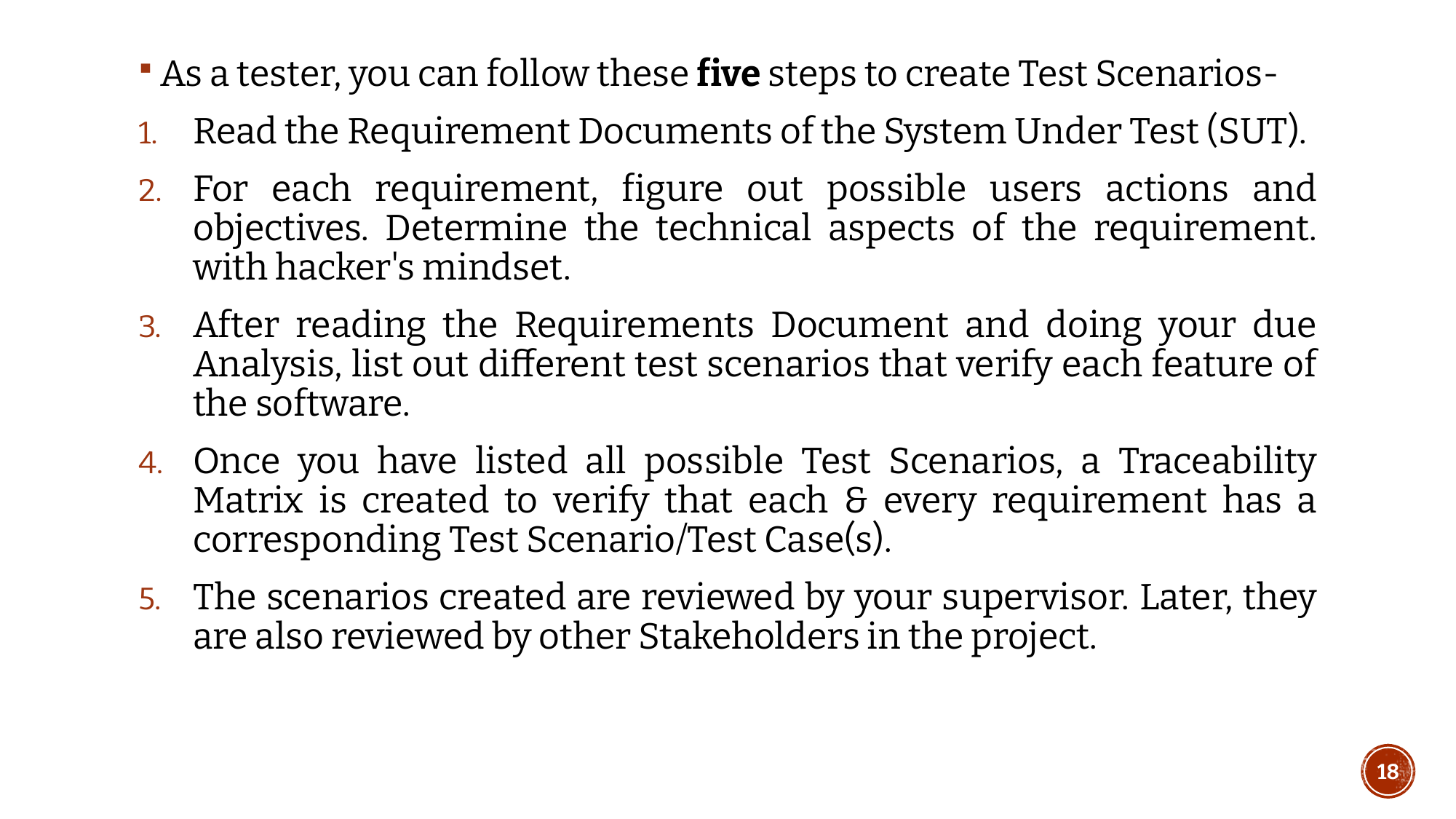

As a tester, you can follow these five steps to create Test Scenarios-
Read the Requirement Documents of the System Under Test (SUT).
For each requirement, figure out possible users actions and objectives. Determine the technical aspects of the requirement. with hacker's mindset.
After reading the Requirements Document and doing your due Analysis, list out different test scenarios that verify each feature of the software.
Once you have listed all possible Test Scenarios, a Traceability Matrix is created to verify that each & every requirement has a corresponding Test Scenario/Test Case(s).
The scenarios created are reviewed by your supervisor. Later, they are also reviewed by other Stakeholders in the project.
18